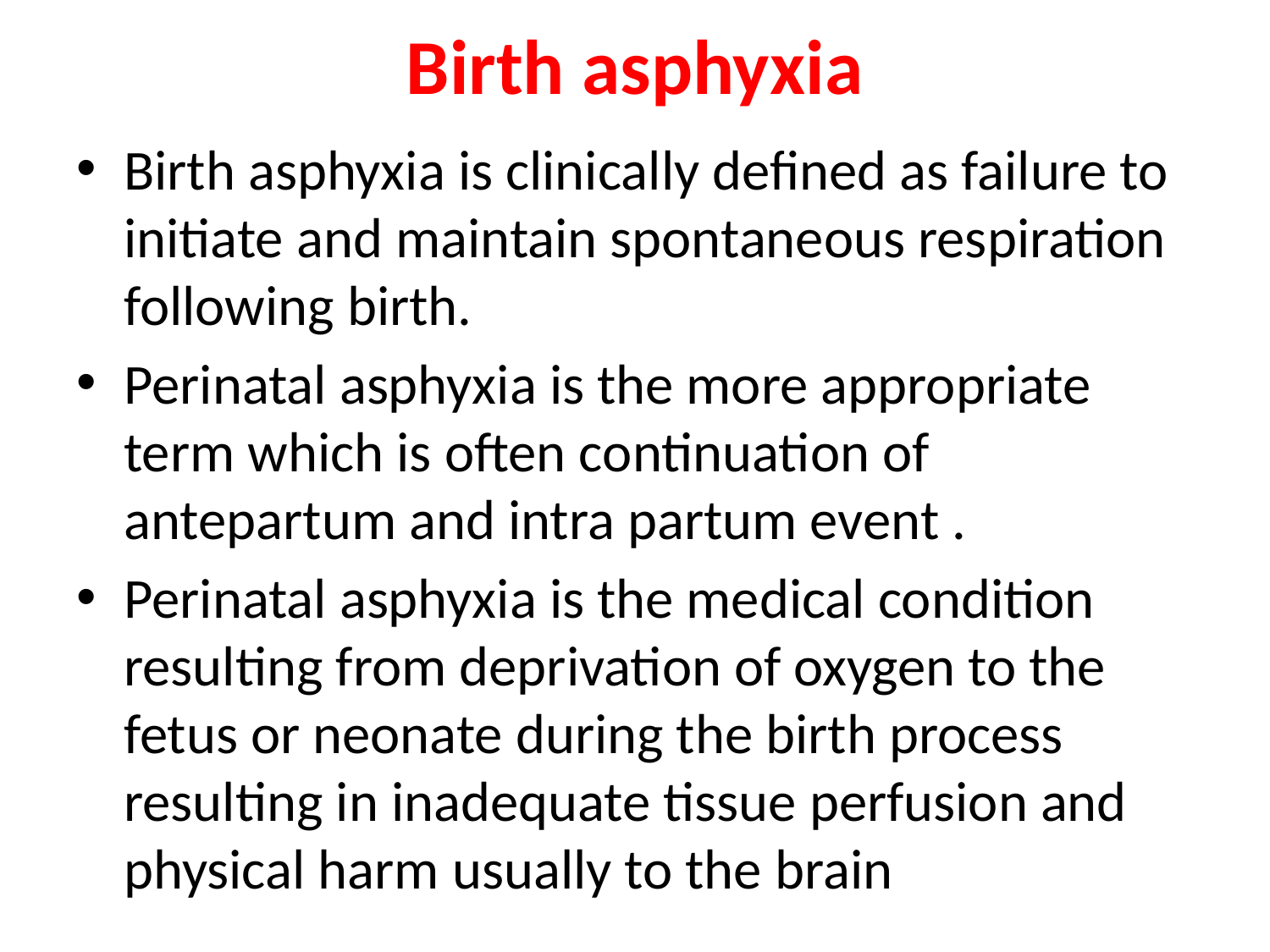

# Birth asphyxia
Birth asphyxia is clinically defined as failure to initiate and maintain spontaneous respiration following birth.
Perinatal asphyxia is the more appropriate term which is often continuation of antepartum and intra partum event .
Perinatal asphyxia is the medical condition resulting from deprivation of oxygen to the fetus or neonate during the birth process resulting in inadequate tissue perfusion and physical harm usually to the brain